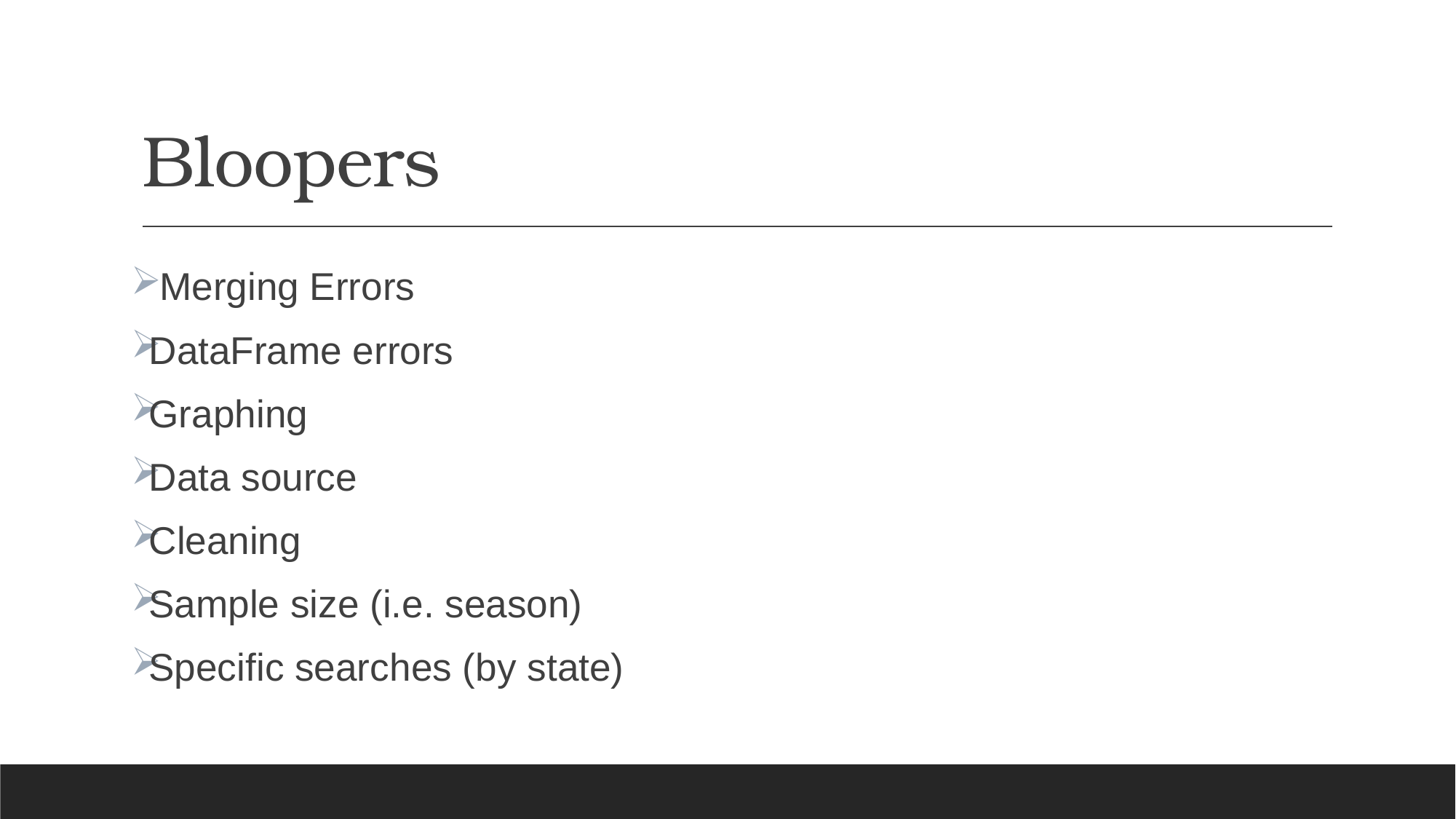

# Bloopers
 Merging Errors
DataFrame errors
Graphing
Data source
Cleaning
Sample size (i.e. season)
Specific searches (by state)